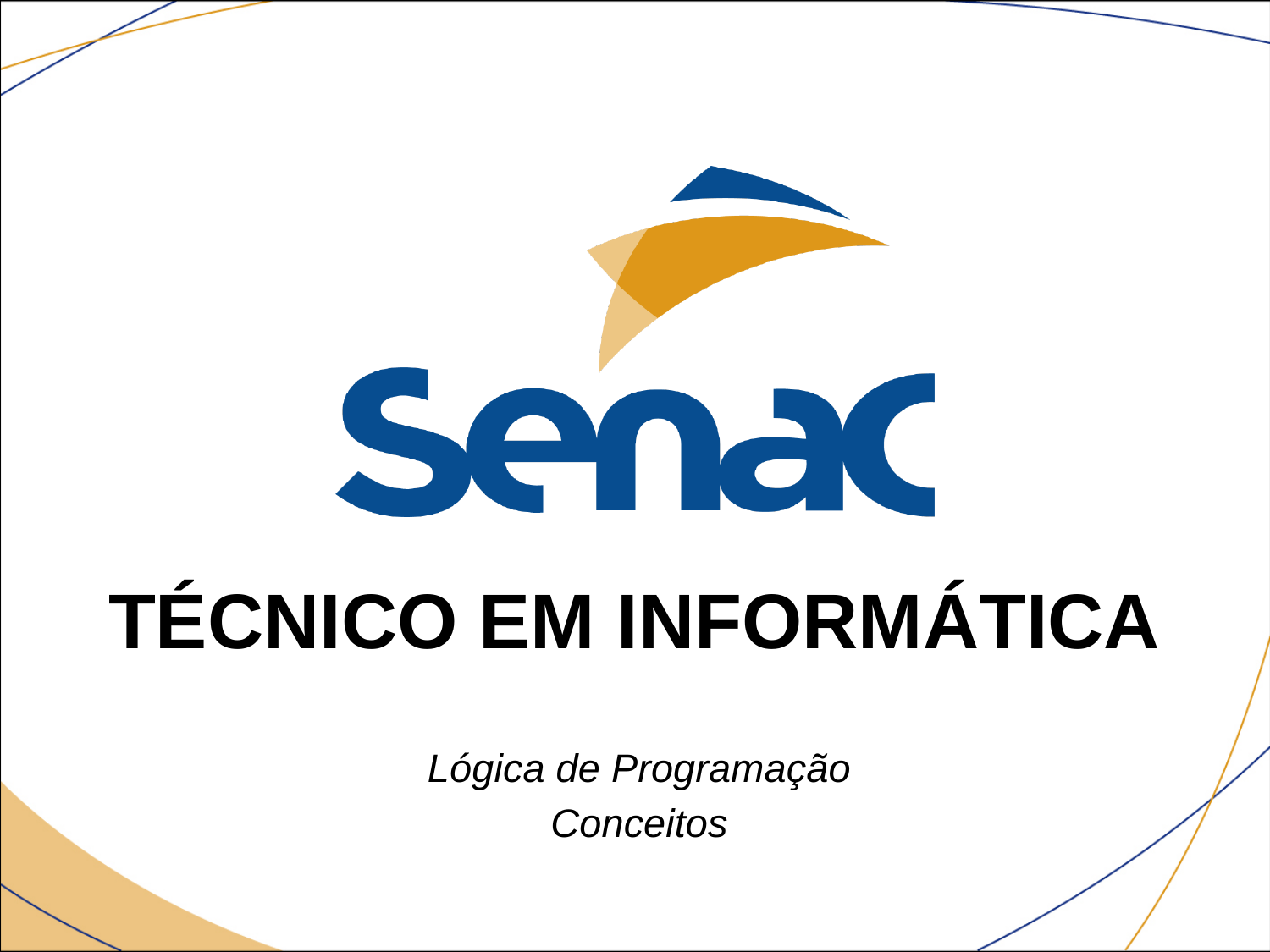

# Técnico em Informática
Lógica de Programação
Conceitos